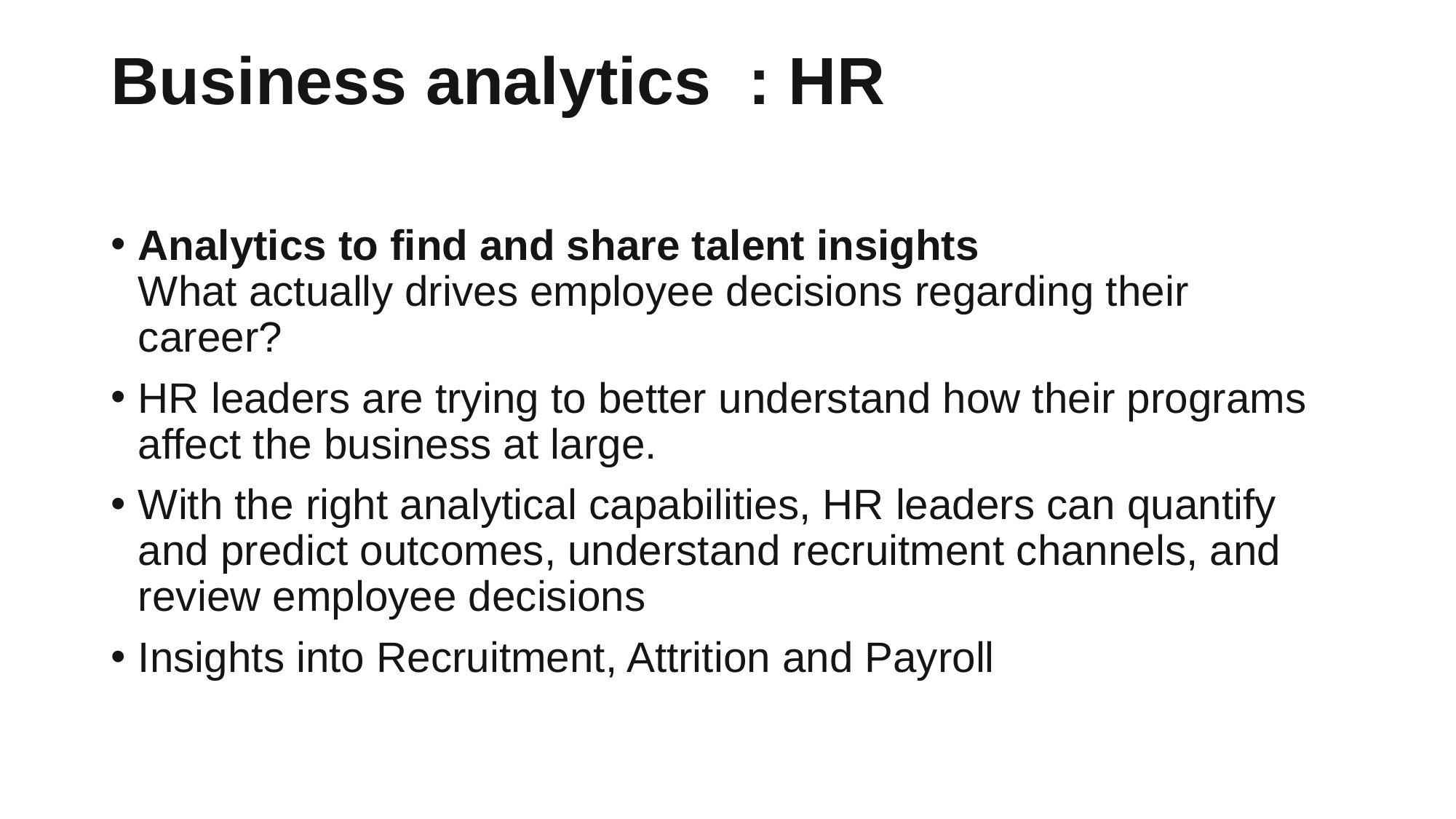

# Business analytics  : HR
Analytics to find and share talent insights
What actually drives employee decisions regarding their career?
HR leaders are trying to better understand how their programs affect the business at large.
With the right analytical capabilities, HR leaders can quantify and predict outcomes, understand recruitment channels, and review employee decisions
Insights into Recruitment, Attrition and Payroll